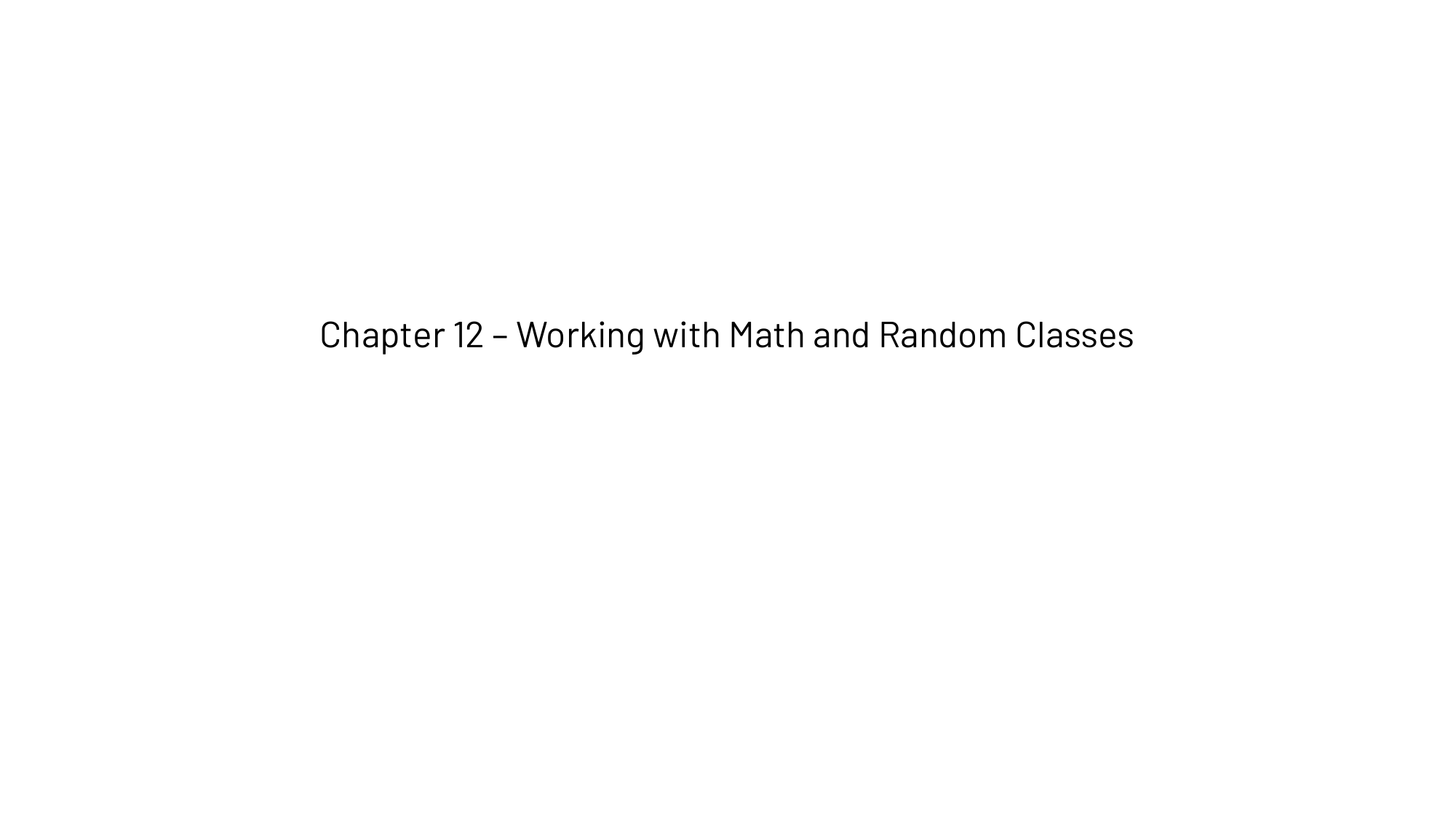

Chapter 12 – Working with Math and Random Classes